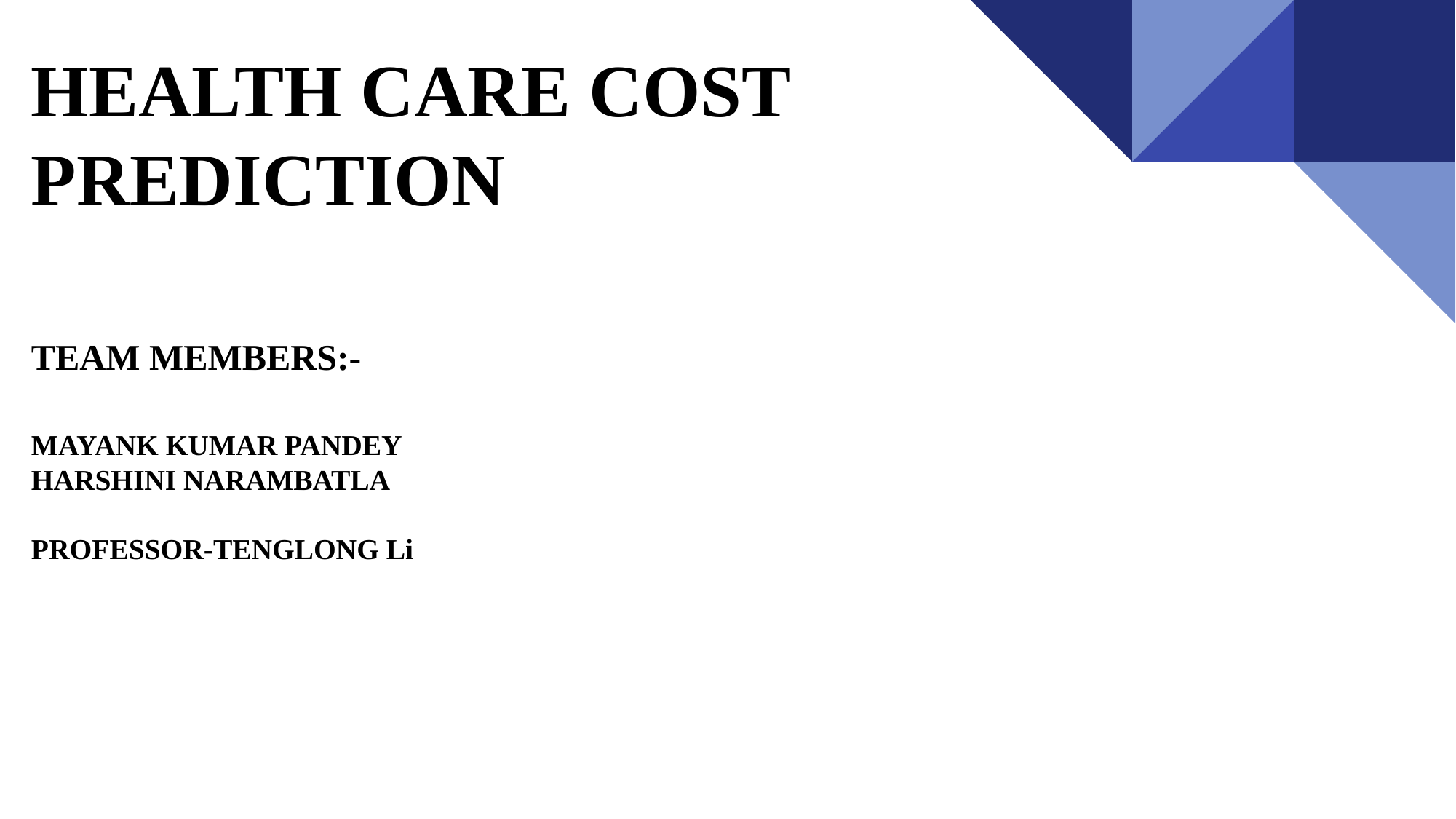

# HEALTH CARE COST PREDICTION

TEAM MEMBERS:-

MAYANK KUMAR PANDEY
HARSHINI NARAMBATLA

PROFESSOR-TENGLONG Li